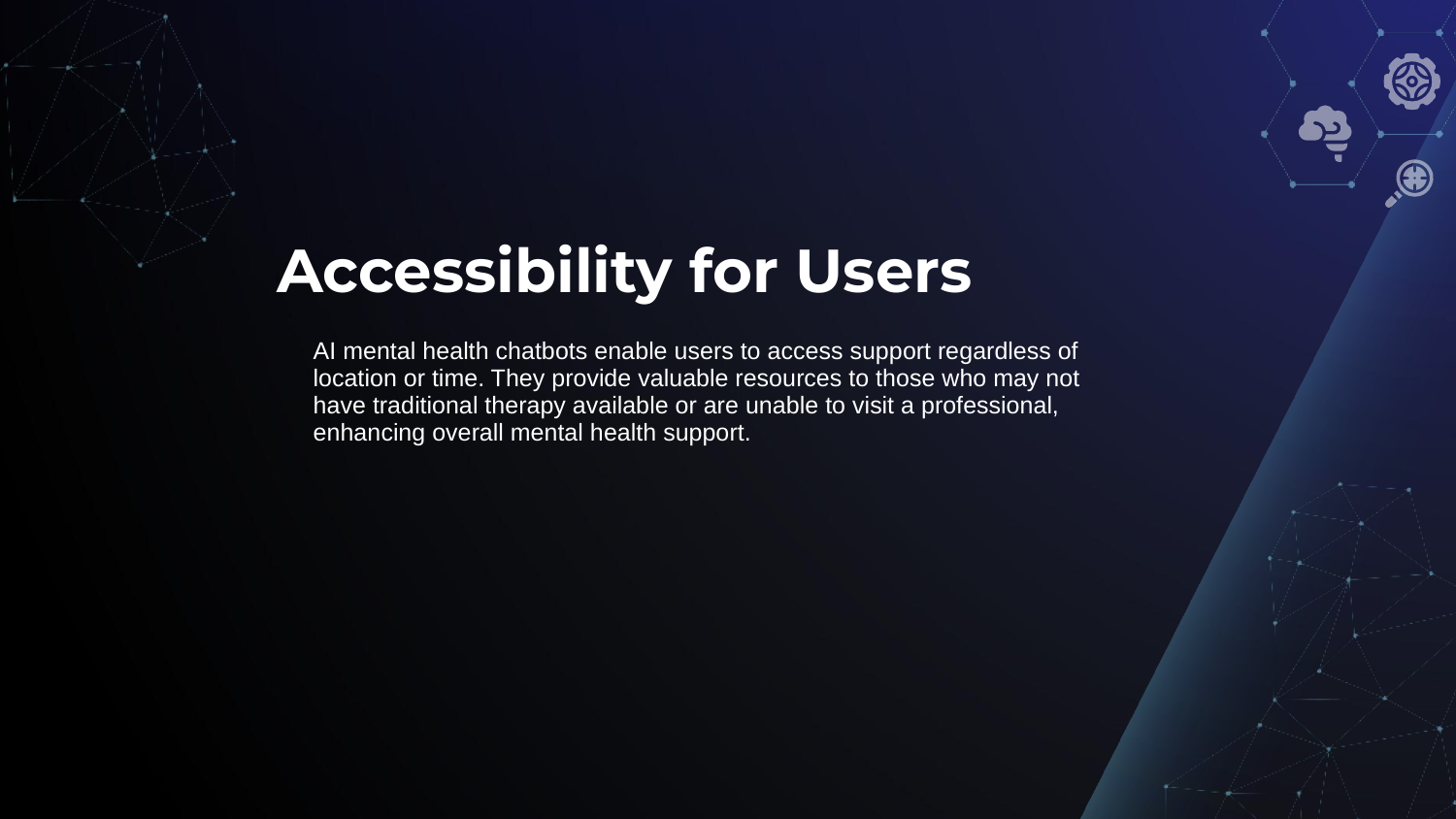

# Accessibility for Users
AI mental health chatbots enable users to access support regardless of location or time. They provide valuable resources to those who may not have traditional therapy available or are unable to visit a professional, enhancing overall mental health support.